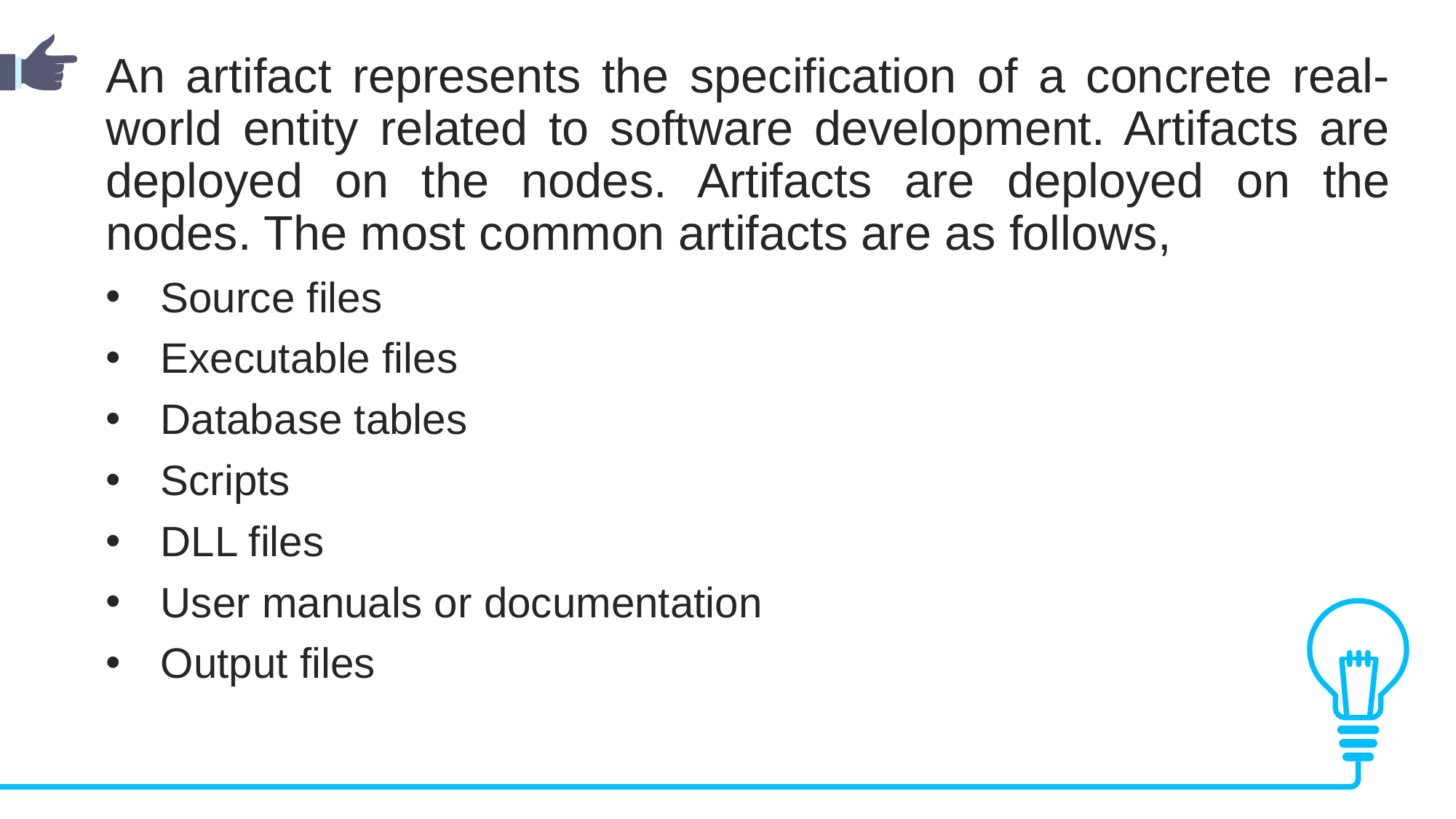

An artifact represents the specification of a concrete real-world entity related to software development. Artifacts are deployed on the nodes. Artifacts are deployed on the nodes. The most common artifacts are as follows,
Source files
Executable files
Database tables
Scripts
DLL files
User manuals or documentation
Output files